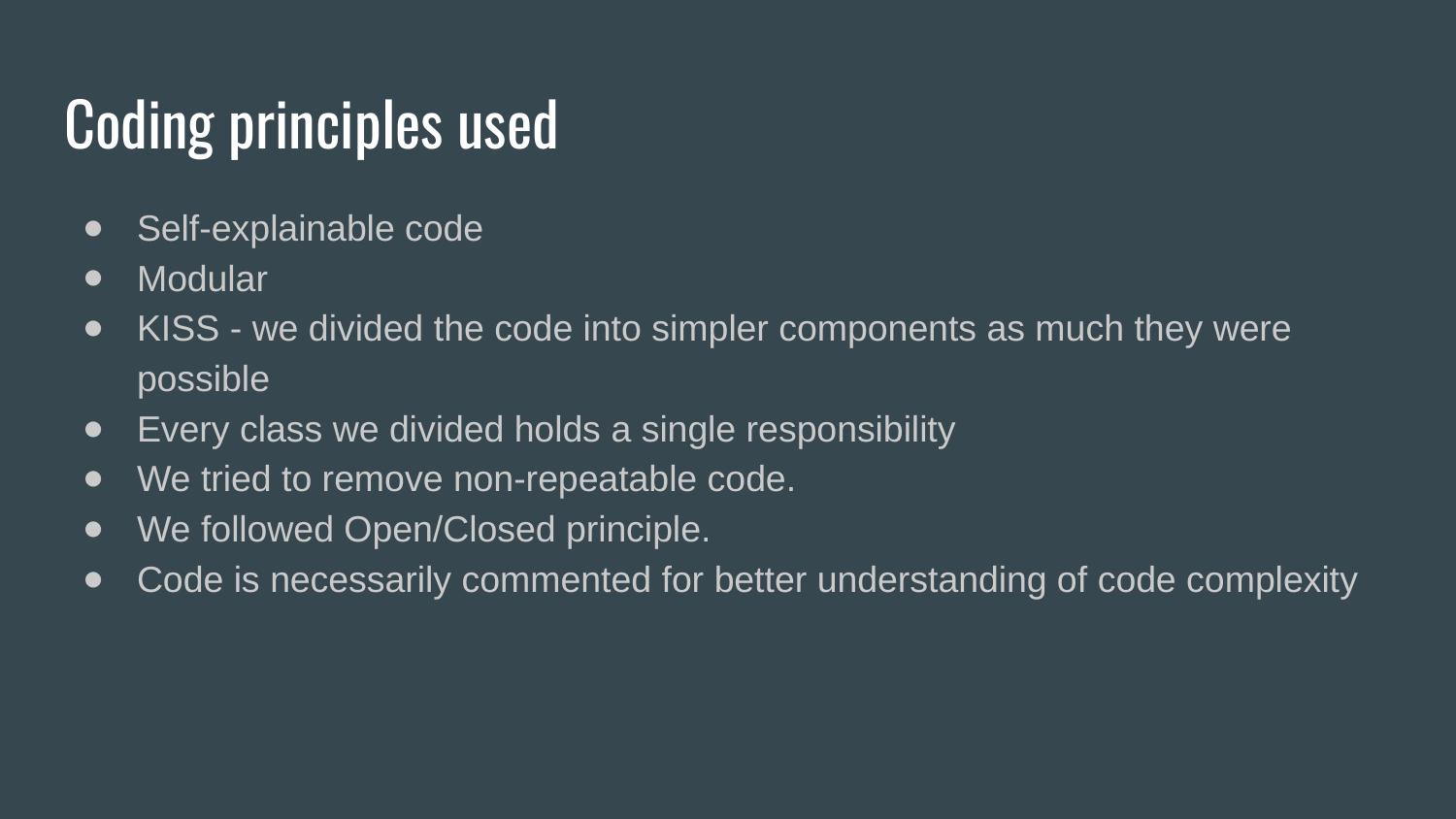

# Coding principles used
Self-explainable code
Modular
KISS - we divided the code into simpler components as much they were possible
Every class we divided holds a single responsibility
We tried to remove non-repeatable code.
We followed Open/Closed principle.
Code is necessarily commented for better understanding of code complexity